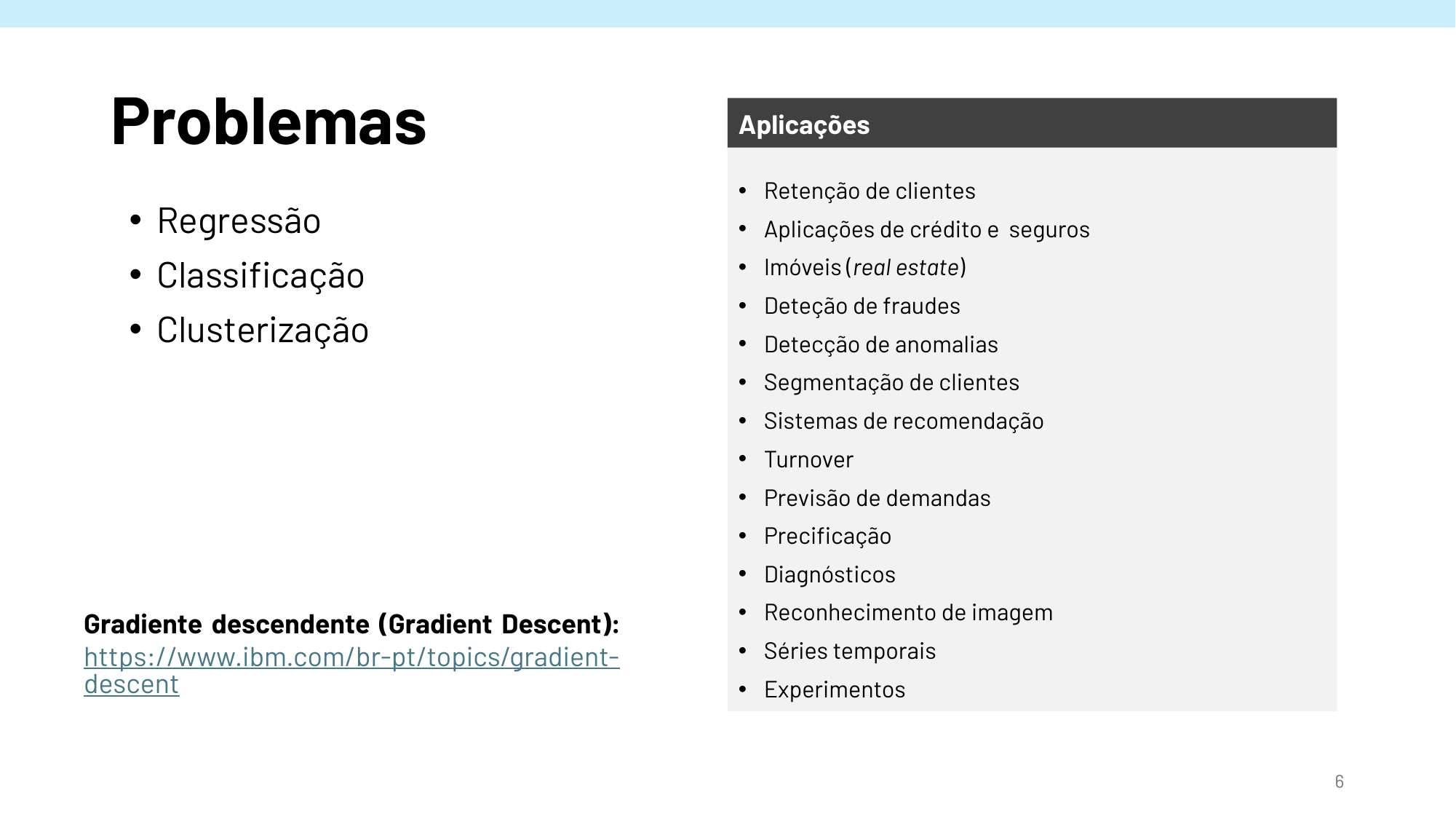

# Problemas
Aplicações

Retenção de clientes
Aplicações de crédito e  seguros
Imóveis (real estate)
Deteção de fraudes
Detecção de anomalias
Segmentação de clientes
Sistemas de recomendação
Turnover
Previsão de demandas
Precificação
Diagnósticos
Reconhecimento de imagem
Séries temporais
Experimentos
Regressão
Classificação
Clusterização
Gradiente descendente (Gradient Descent): https://www.ibm.com/br-pt/topics/gradient-descent
6